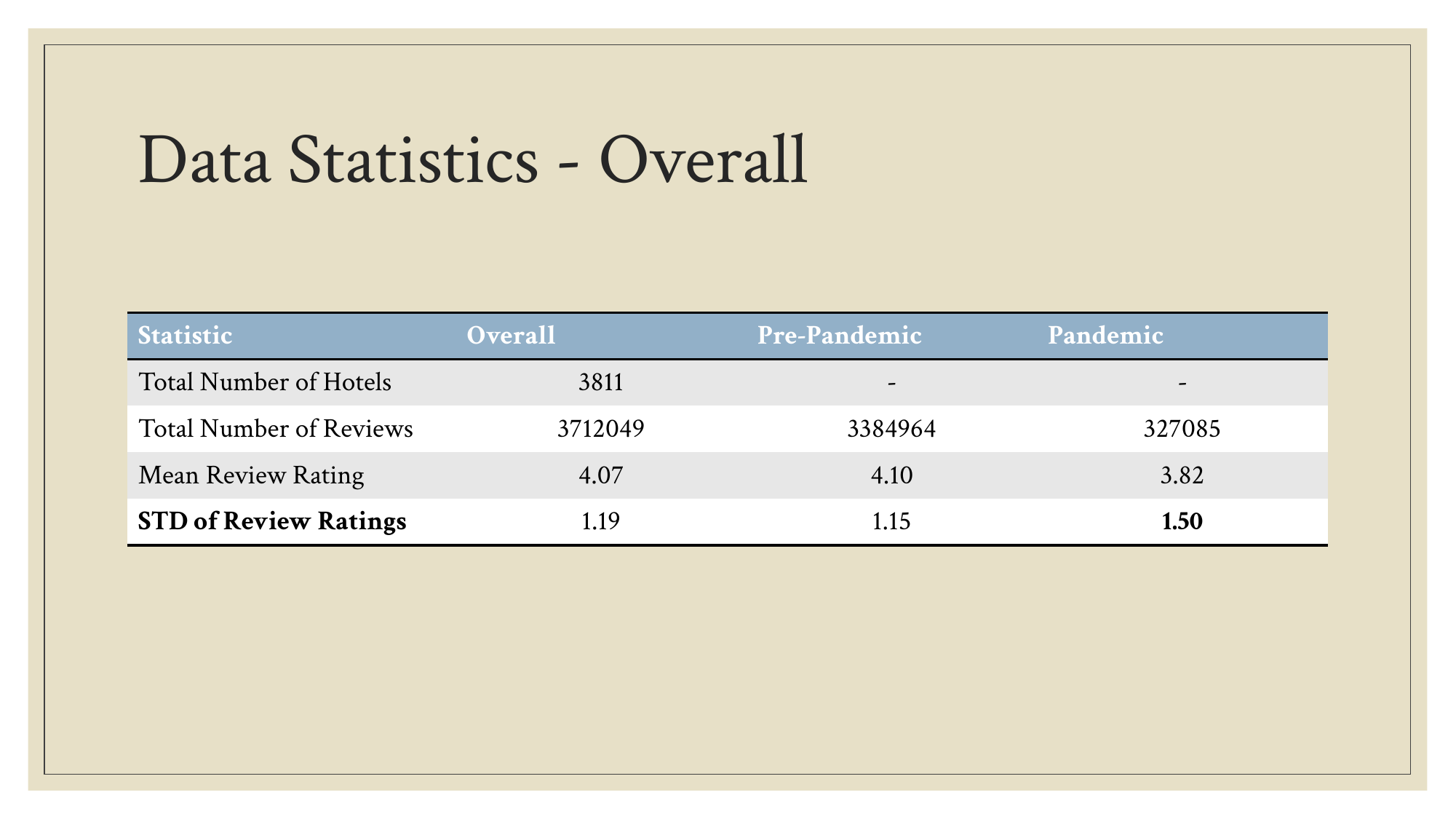

# Data Statistics - Overall
| Statistic | Overall | Pre-Pandemic | Pandemic |
| --- | --- | --- | --- |
| Total Number of Hotels | 3811 | - | - |
| Total Number of Reviews | 3712049 | 3384964 | 327085 |
| Mean Review Rating | 4.07 | 4.10 | 3.82 |
| STD of Review Ratings | 1.19 | 1.15 | 1.50 |